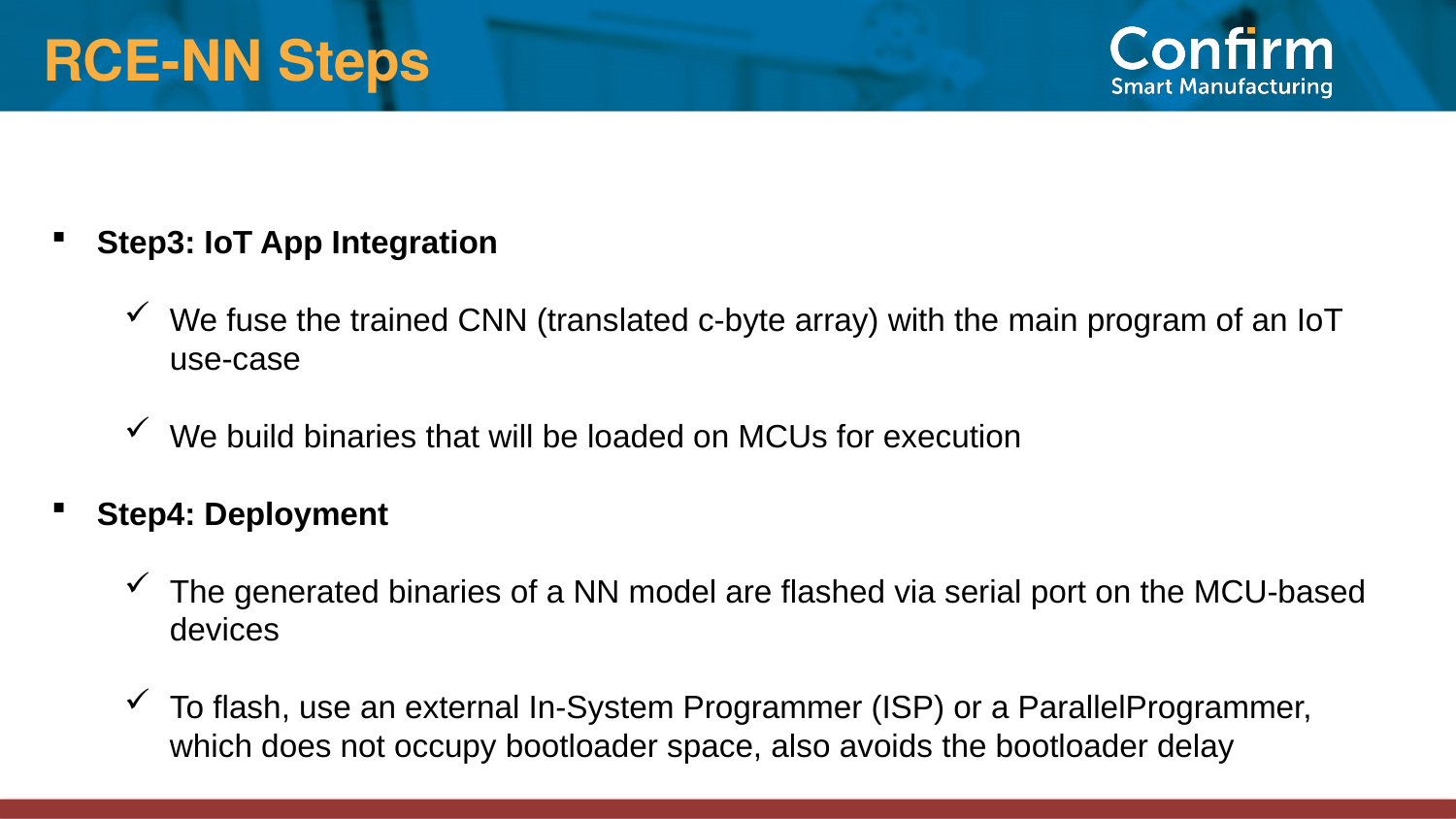

RCE-NN Steps
Step3: IoT App Integration

We fuse the trained CNN (translated c-byte array) with the main program of an IoT use-case

We build binaries that will be loaded on MCUs for execution

Step4: Deployment

The generated binaries of a NN model are flashed via serial port on the MCU-based devices

To flash, use an external In-System Programmer (ISP) or a ParallelProgrammer, which does not occupy bootloader space, also avoids the bootloader delay